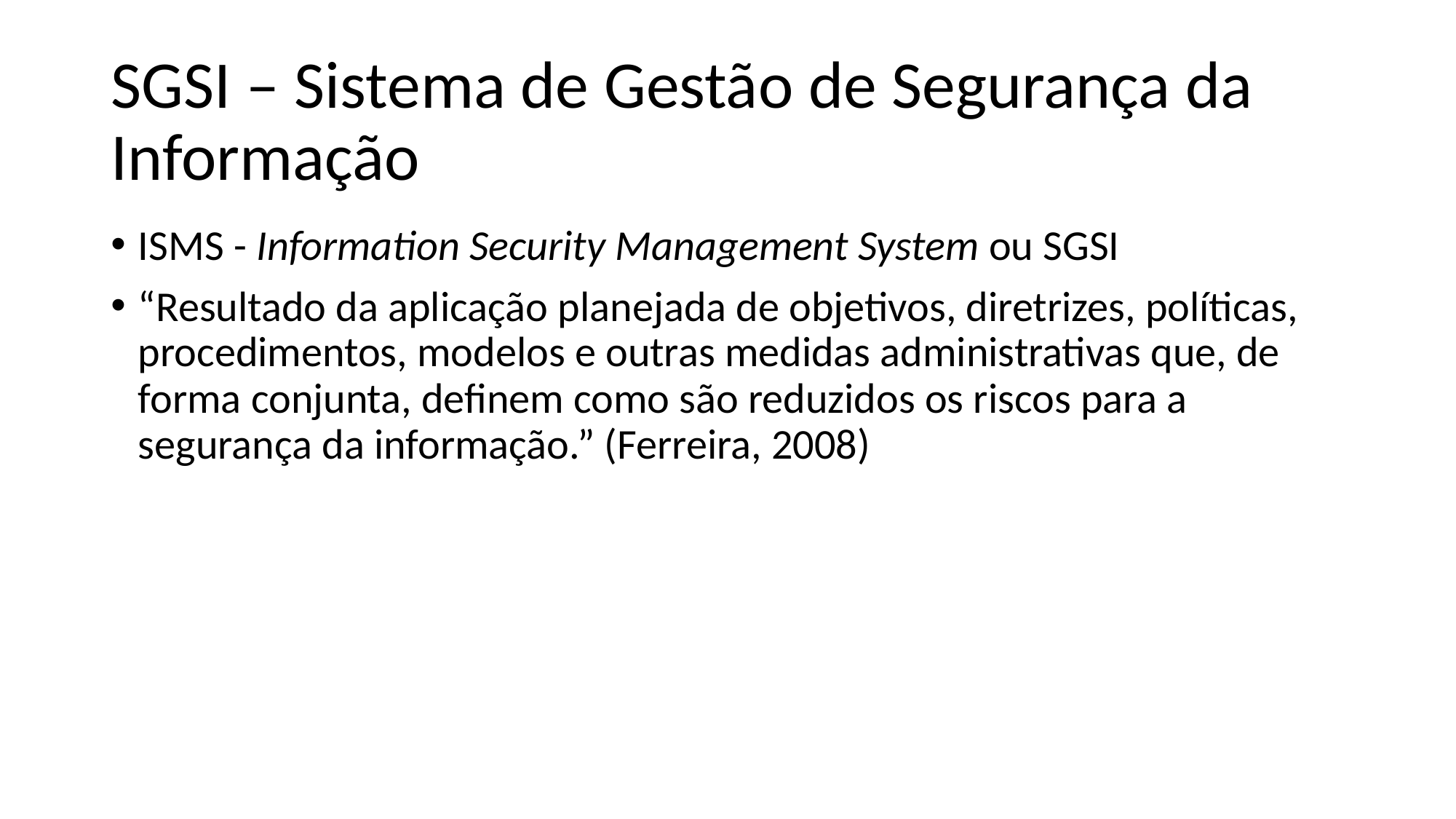

# SGSI – Sistema de Gestão de Segurança da Informação
ISMS - Information Security Management System ou SGSI
“Resultado da aplicação planejada de objetivos, diretrizes, políticas, procedimentos, modelos e outras medidas administrativas que, de forma conjunta, definem como são reduzidos os riscos para a segurança da informação.” (Ferreira, 2008)